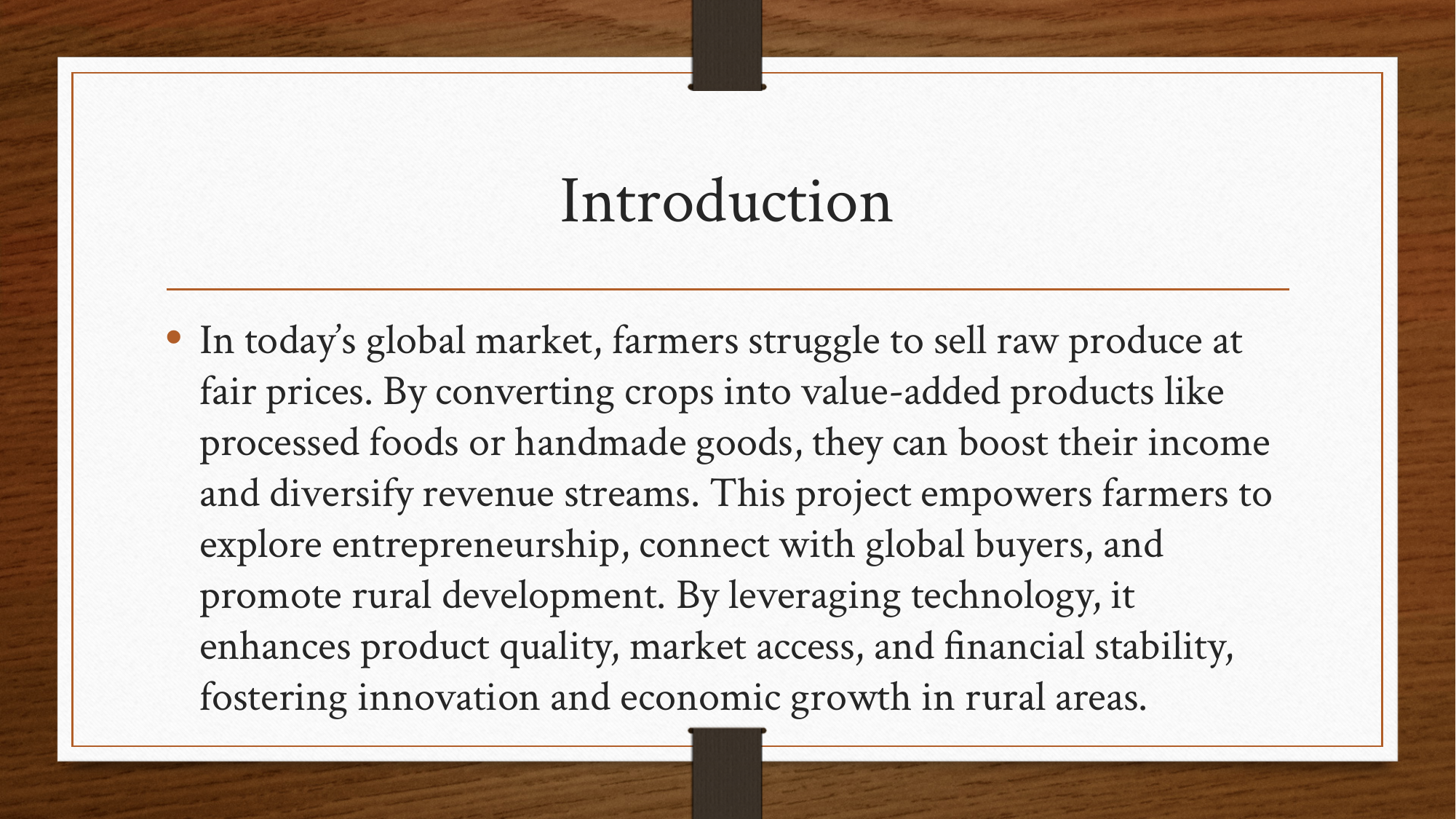

# Introduction
In today’s global market, farmers struggle to sell raw produce at fair prices. By converting crops into value-added products like processed foods or handmade goods, they can boost their income and diversify revenue streams. This project empowers farmers to explore entrepreneurship, connect with global buyers, and promote rural development. By leveraging technology, it enhances product quality, market access, and financial stability, fostering innovation and economic growth in rural areas.